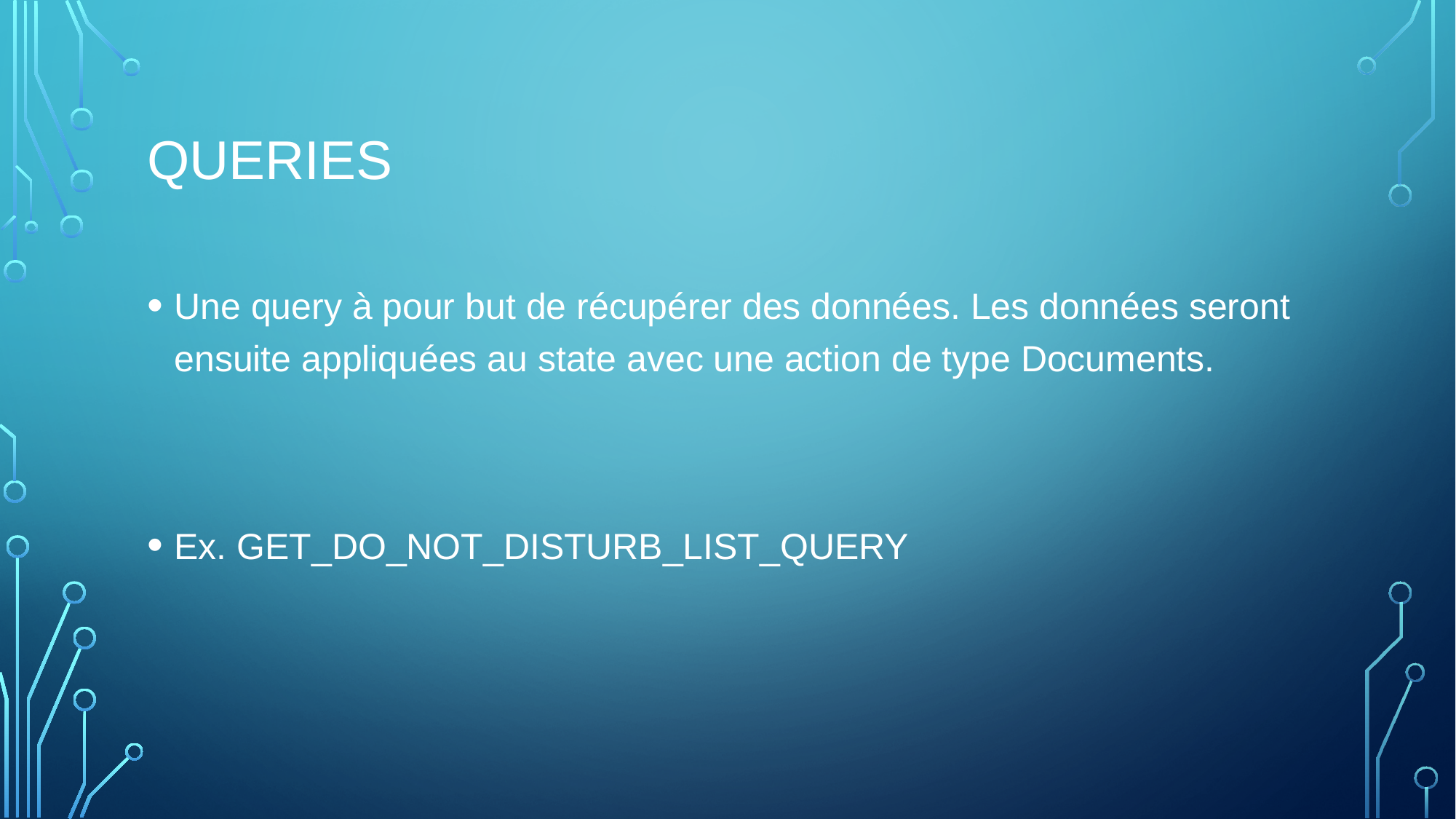

# Queries
Une query à pour but de récupérer des données. Les données seront ensuite appliquées au state avec une action de type Documents.

Ex. GET_DO_NOT_DISTURB_LIST_QUERY